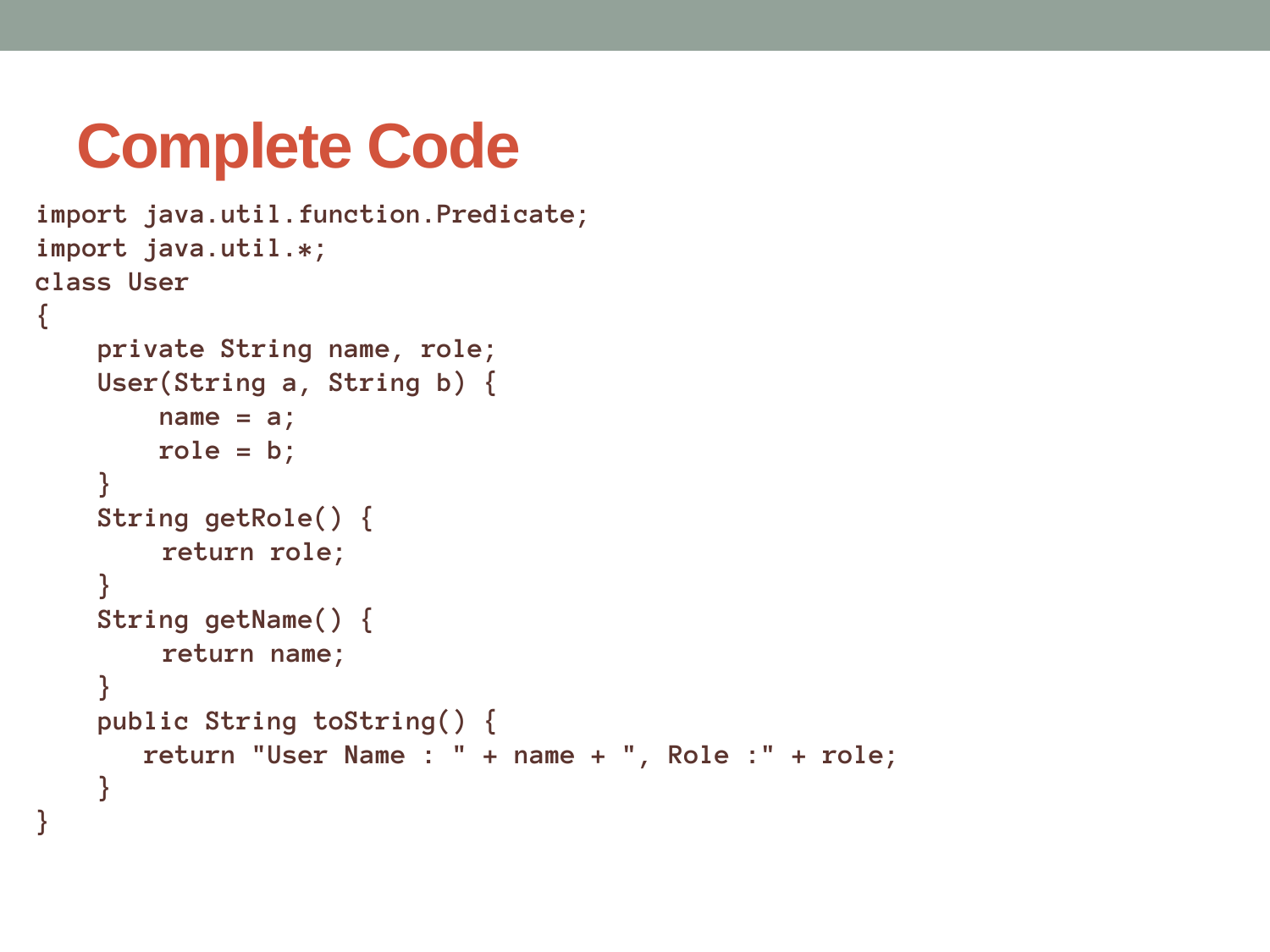

# Complete Code
import java.util.function.Predicate;
import java.util.*;
class User
{
    private String name, role;
    User(String a, String b) {
        name = a;
        role = b;
    }
    String getRole() {
	return role;
    }
    String getName() {
	return name;
    }
    public String toString() {
       return "User Name : " + name + ", Role :" + role;
    }
}